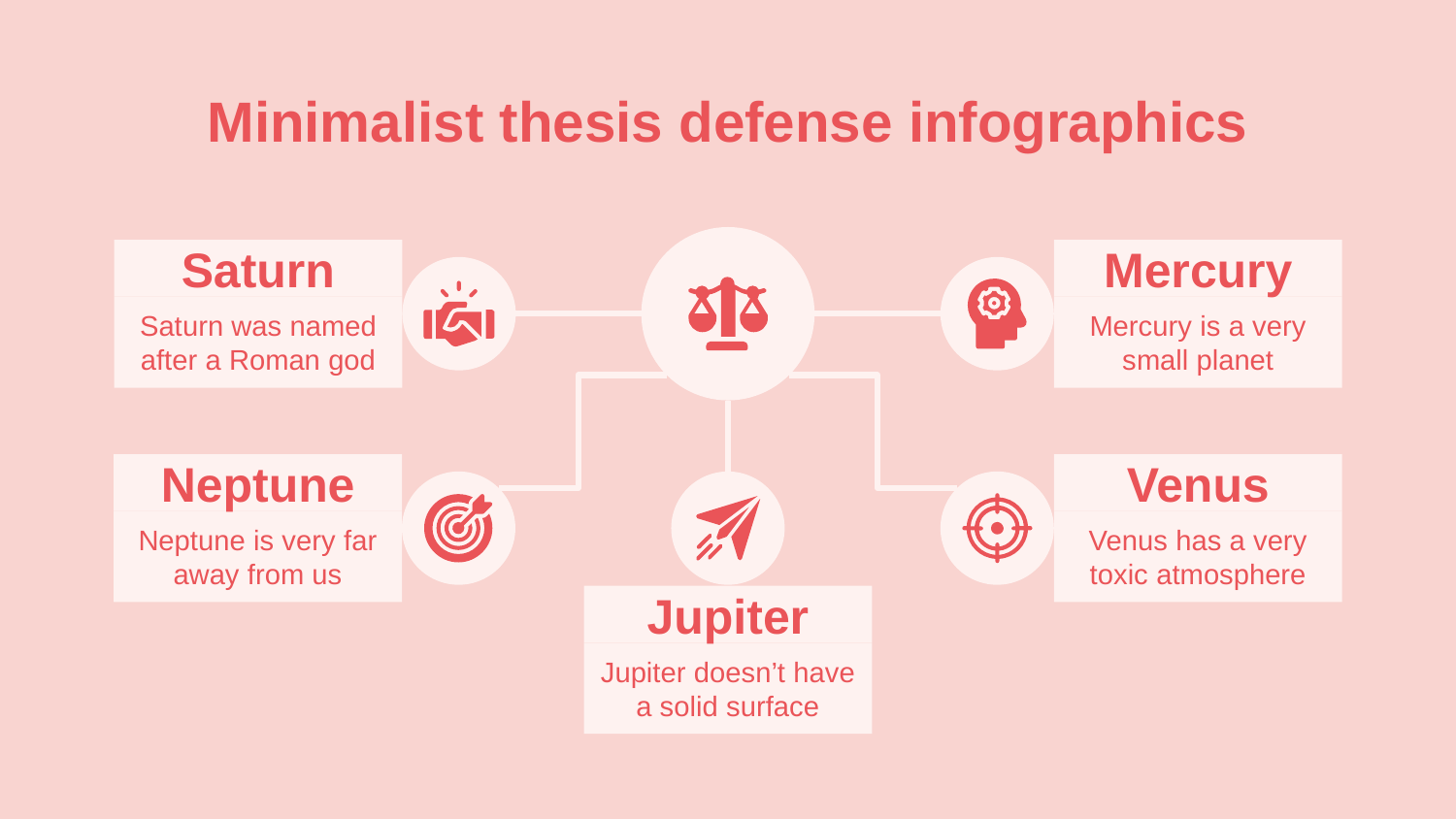

# Minimalist thesis defense infographics

Saturn
Saturn was named after a Roman god
Mercury
Mercury is a very small planet

Neptune
Neptune is very far away from us
Venus
Venus has a very toxic atmosphere

Jupiter
Jupiter doesn’t have a solid surface